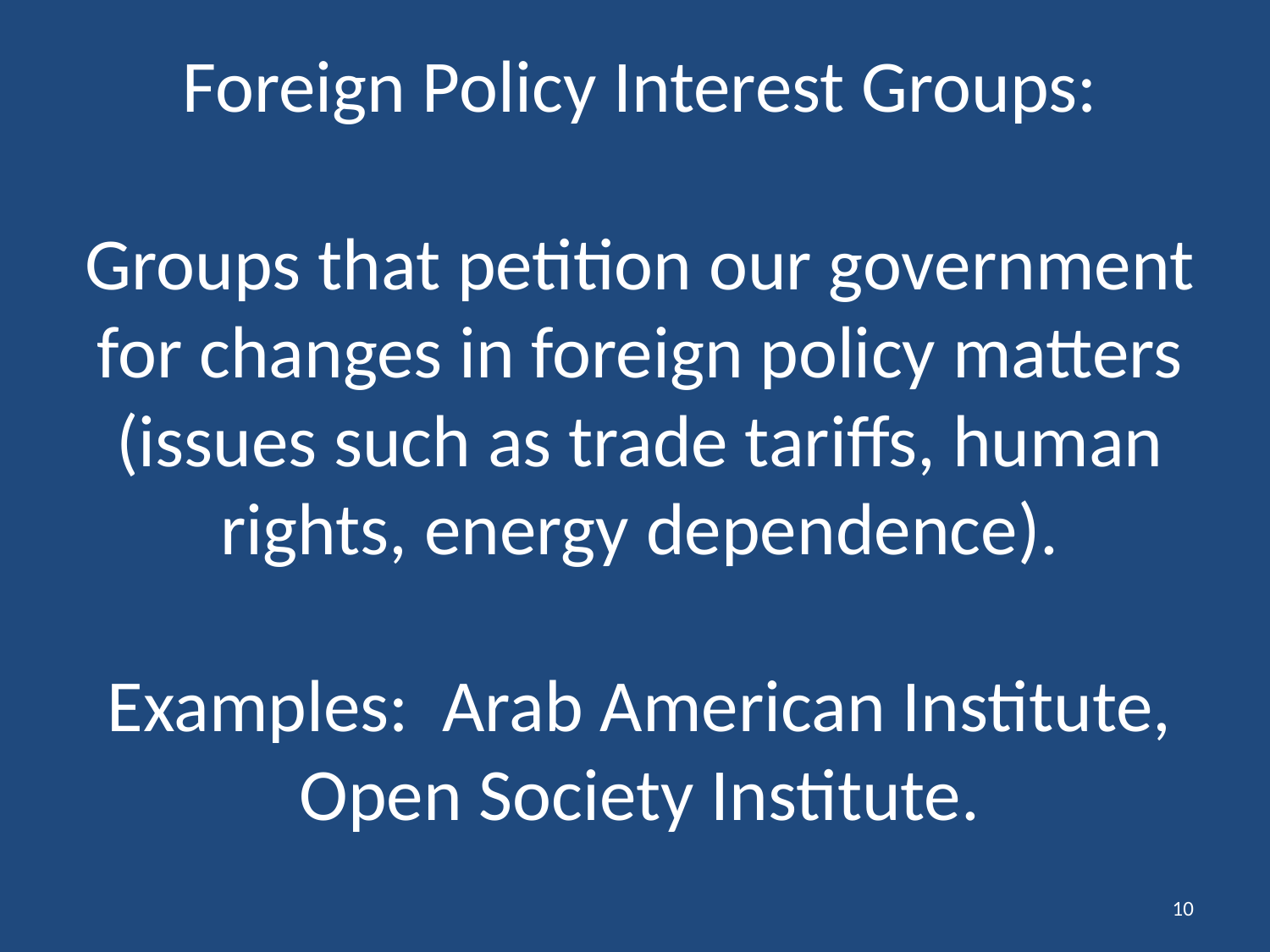

# Foreign Policy Interest Groups: Groups that petition our government for changes in foreign policy matters (issues such as trade tariffs, human rights, energy dependence). Examples:  Arab American Institute, Open Society Institute.
10